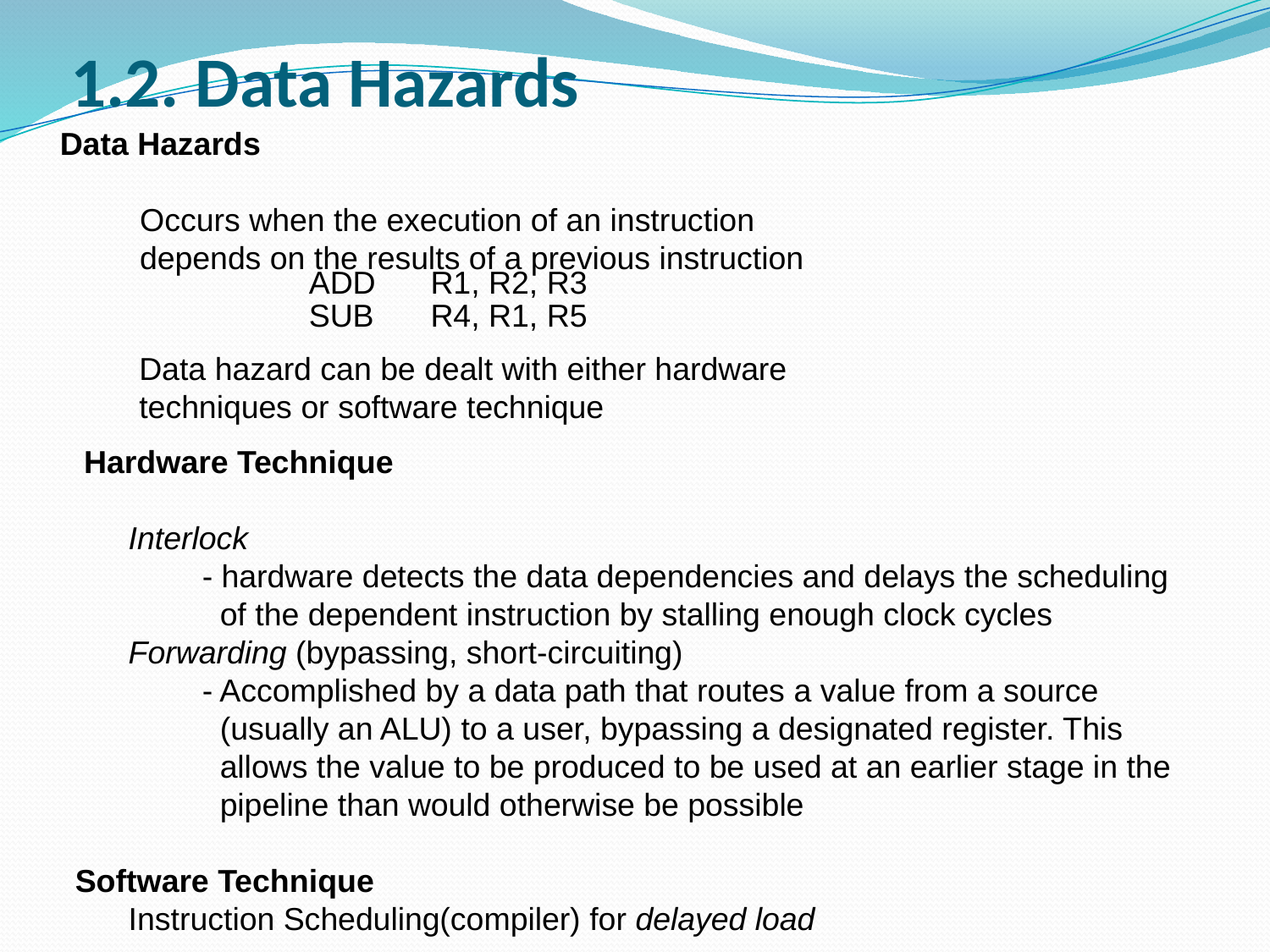

# 1.2. Data Hazards
Data Hazards

         Occurs when the execution of an instruction
         depends on the results of a previous instruction
ADD	R1, R2, R3
SUB	R4, R1, R5
   Data hazard can be dealt with either hardware
   techniques or software technique
 Hardware Technique

      Interlock
	- hardware detects the data dependencies and delays the scheduling
	  of the dependent instruction by stalling enough clock cycles
      Forwarding (bypassing, short-circuiting)
	- Accomplished by a data path that routes a value from a source
	  (usually an ALU) to a user, bypassing a designated register. This
	  allows the value to be produced to be used at an earlier stage in the
	  pipeline than would otherwise be possible

Software Technique
      Instruction Scheduling(compiler) for delayed load